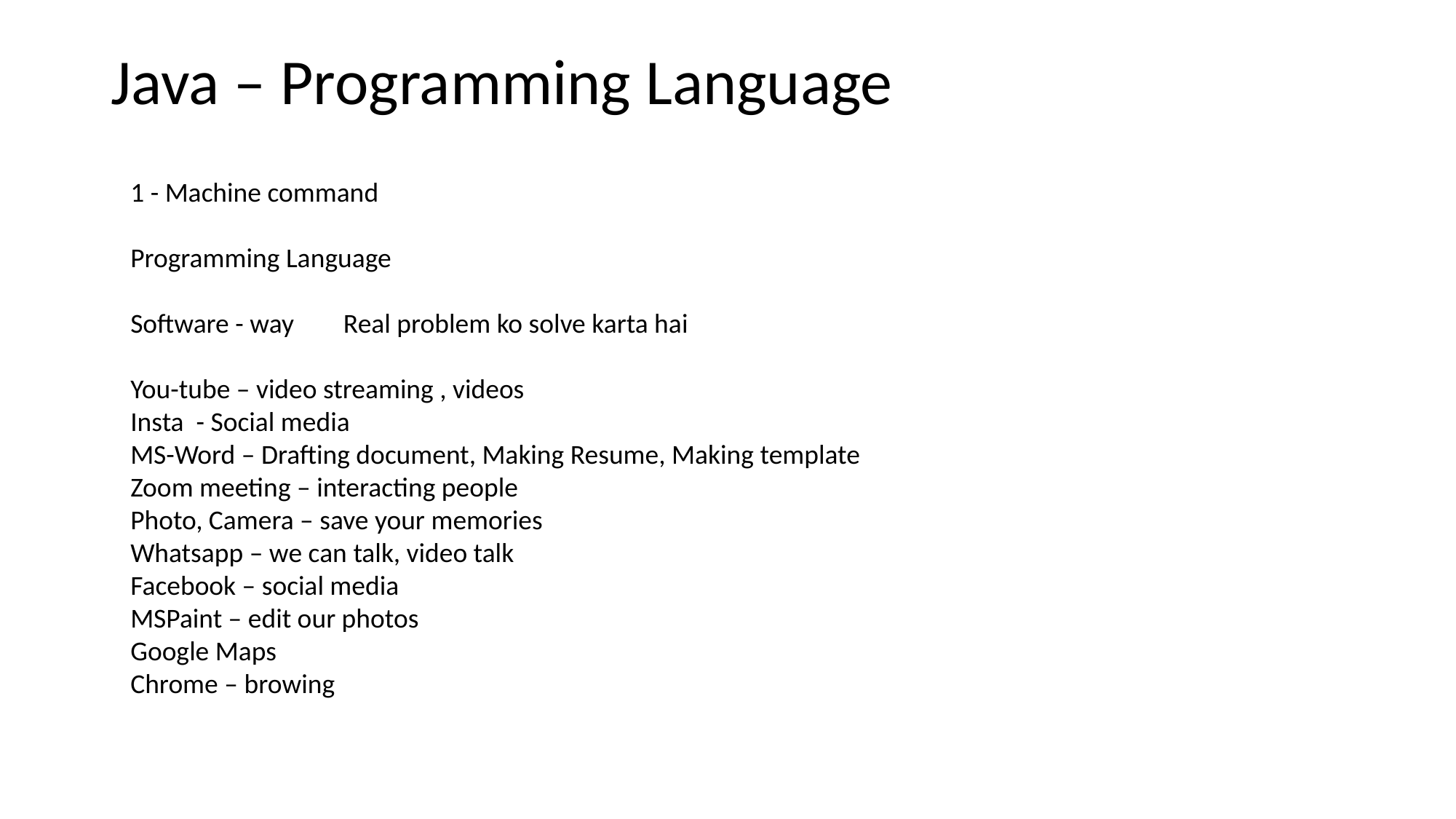

# Java – Programming Language
1 - Machine command

Programming Language

Software - way        Real problem ko solve karta hai

You-tube – video streaming , videos
Insta  - Social media
MS-Word – Drafting document, Making Resume, Making template
Zoom meeting – interacting people
Photo, Camera – save your memories
Whatsapp – we can talk, video talk
Facebook – social media
MSPaint – edit our photos
Google Maps
Chrome – browing